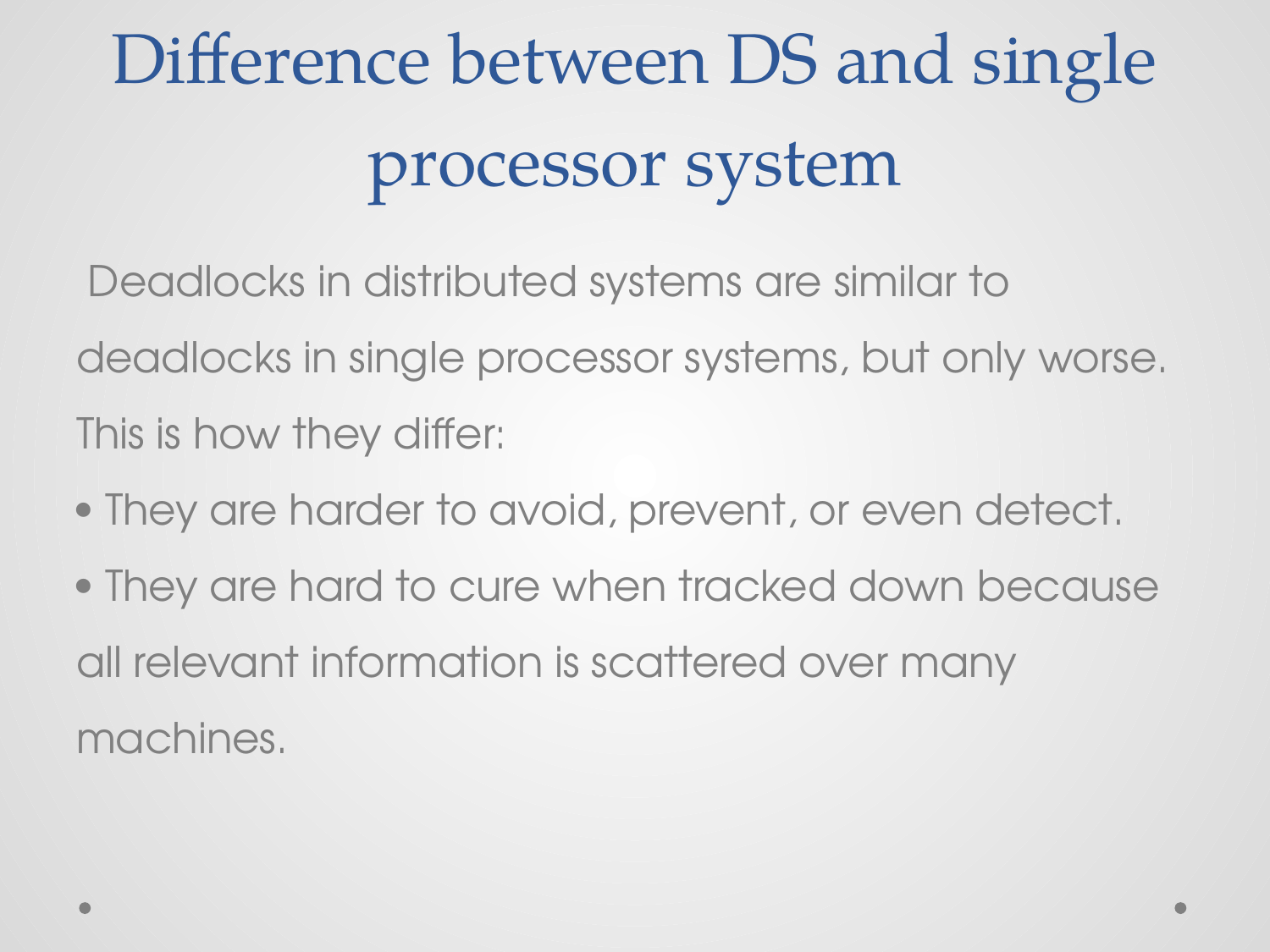

# Difference between DS and single processor system
 Deadlocks in distributed systems are similar to deadlocks in single processor systems, but only worse. This is how they differ:
• They are harder to avoid, prevent, or even detect.
• They are hard to cure when tracked down because all relevant information is scattered over many
machines.